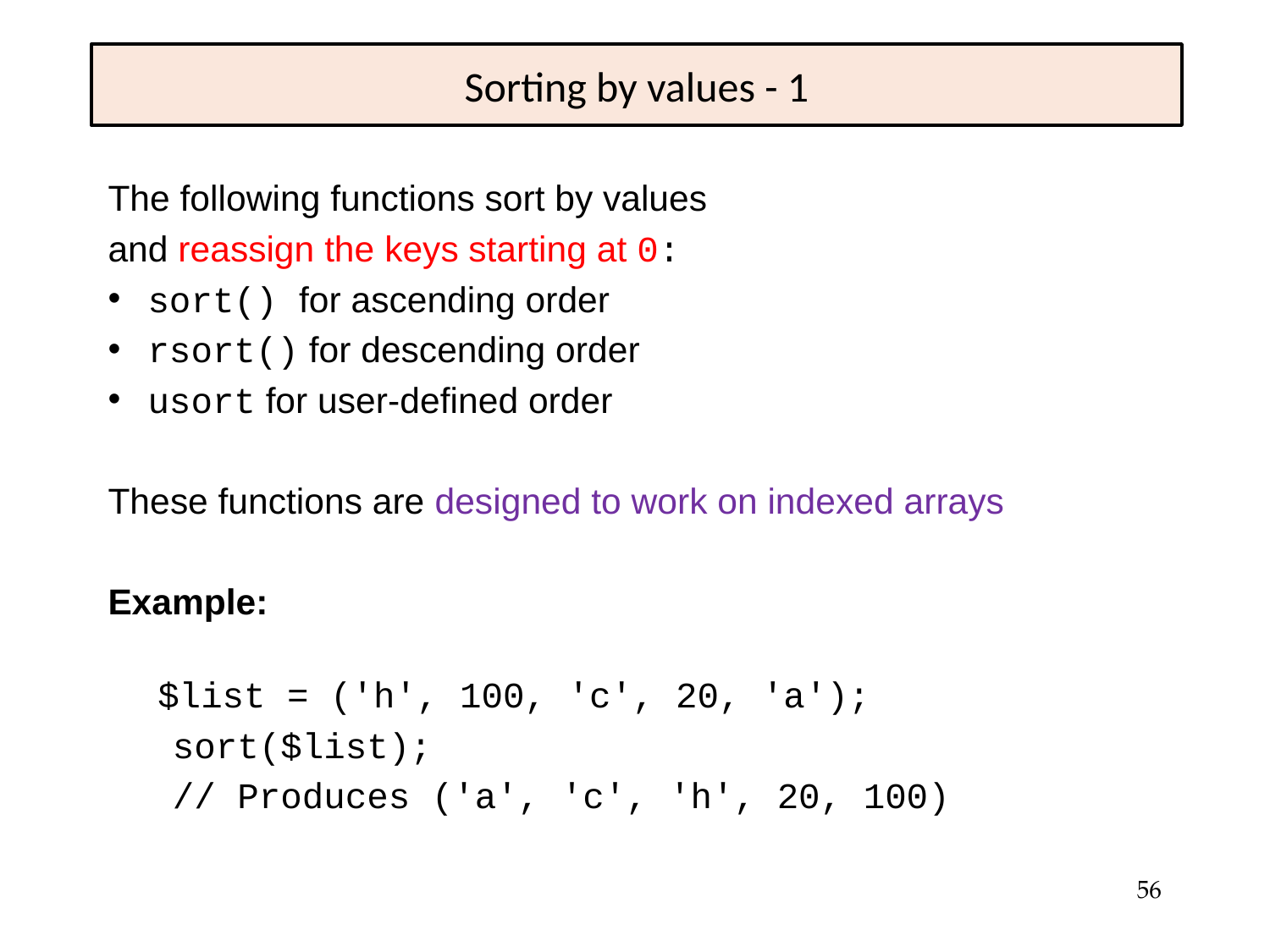

# Sorting by values - 1
The following functions sort by values
and reassign the keys starting at 0:
sort() for ascending order
rsort() for descending order
usort for user-defined order

These functions are designed to work on indexed arrays

Example:
     $list = ('h', 100, 'c', 20, 'a');
   sort($list);
   // Produces ('a', 'c', 'h', 20, 100)

56